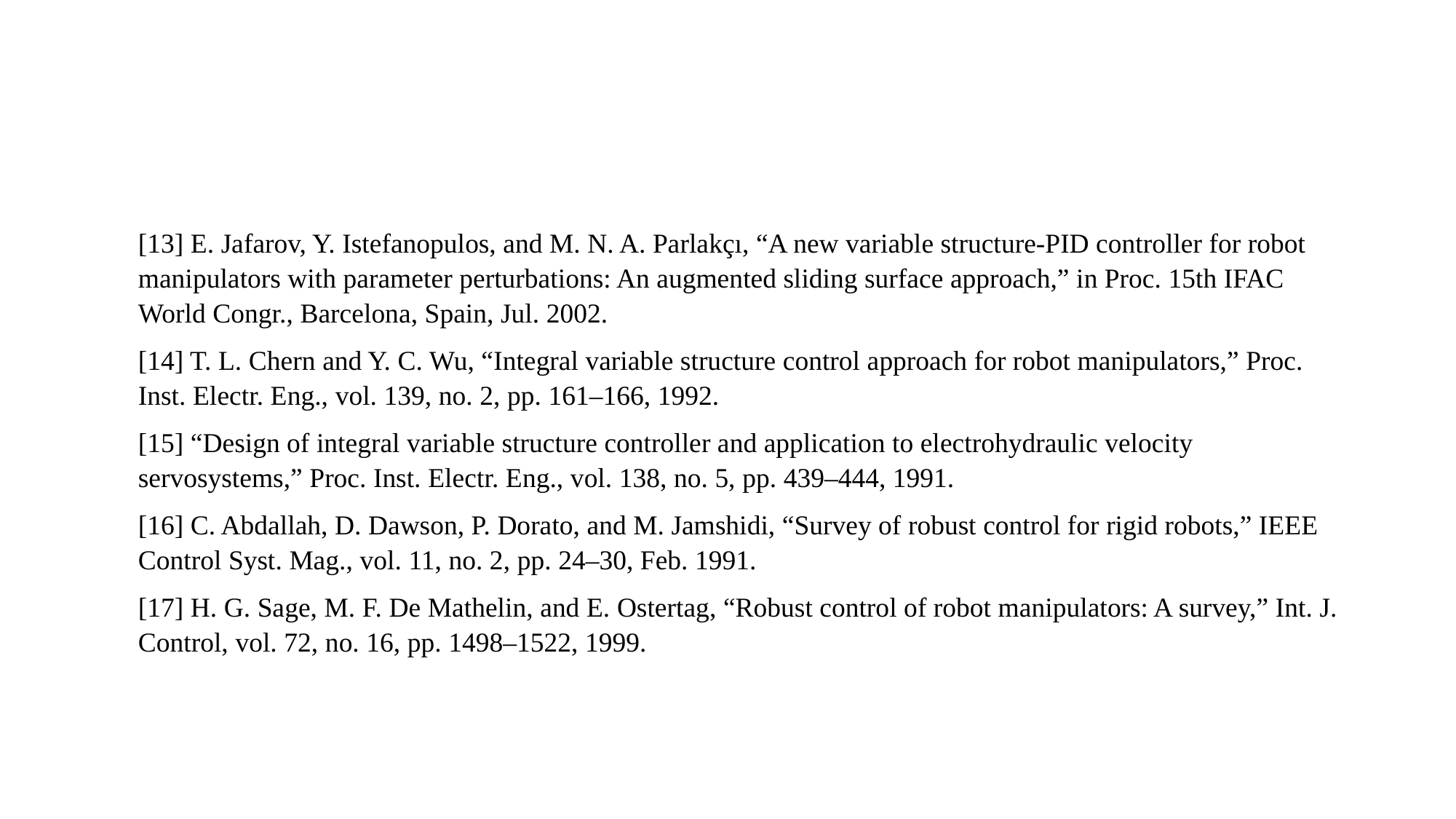

#
[13] E. Jafarov, Y. Istefanopulos, and M. N. A. Parlakçı, “A new variable structure-PID controller for robot manipulators with parameter perturbations: An augmented sliding surface approach,” in Proc. 15th IFAC World Congr., Barcelona, Spain, Jul. 2002.
[14] T. L. Chern and Y. C. Wu, “Integral variable structure control approach for robot manipulators,” Proc. Inst. Electr. Eng., vol. 139, no. 2, pp. 161–166, 1992.
[15] “Design of integral variable structure controller and application to electrohydraulic velocity servosystems,” Proc. Inst. Electr. Eng., vol. 138, no. 5, pp. 439–444, 1991.
[16] C. Abdallah, D. Dawson, P. Dorato, and M. Jamshidi, “Survey of robust control for rigid robots,” IEEE Control Syst. Mag., vol. 11, no. 2, pp. 24–30, Feb. 1991.
[17] H. G. Sage, M. F. De Mathelin, and E. Ostertag, “Robust control of robot manipulators: A survey,” Int. J. Control, vol. 72, no. 16, pp. 1498–1522, 1999.